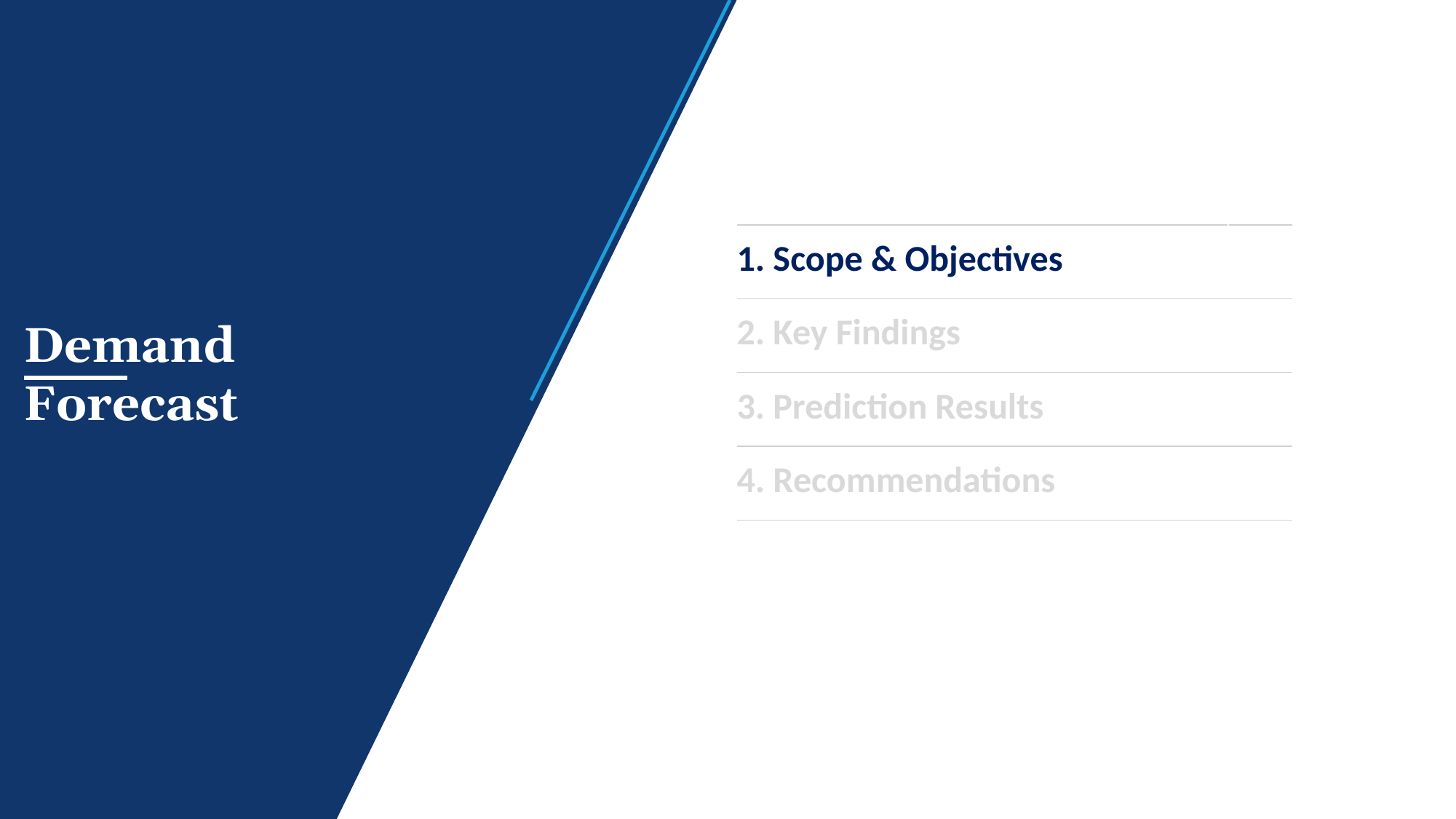

| 1. Scope & Objectives |  |
| --- | --- |
| 2. Key Findings |  |
| 3. Prediction Results |  |
| 4. Recommendations |  |
# Demand Forecast